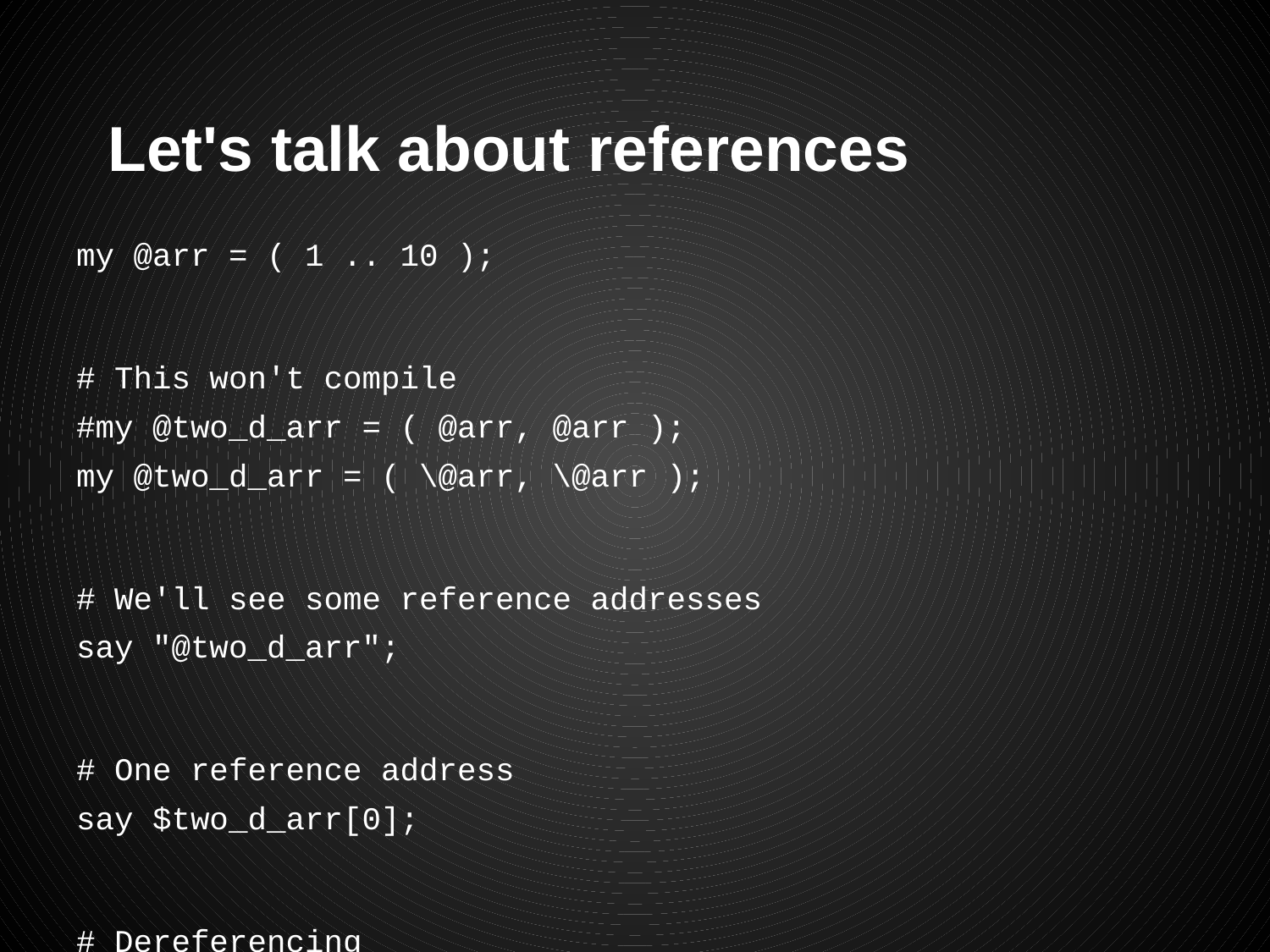

# Let's talk about references
my @arr = ( 1 .. 10 );

# This won't compile
#my @two_d_arr = ( @arr, @arr );
my @two_d_arr = ( \@arr, \@arr );

# We'll see some reference addresses
say "@two_d_arr";

# One reference address
say $two_d_arr[0];

# Dereferencing
say "@{$two_d_arr[0]}";